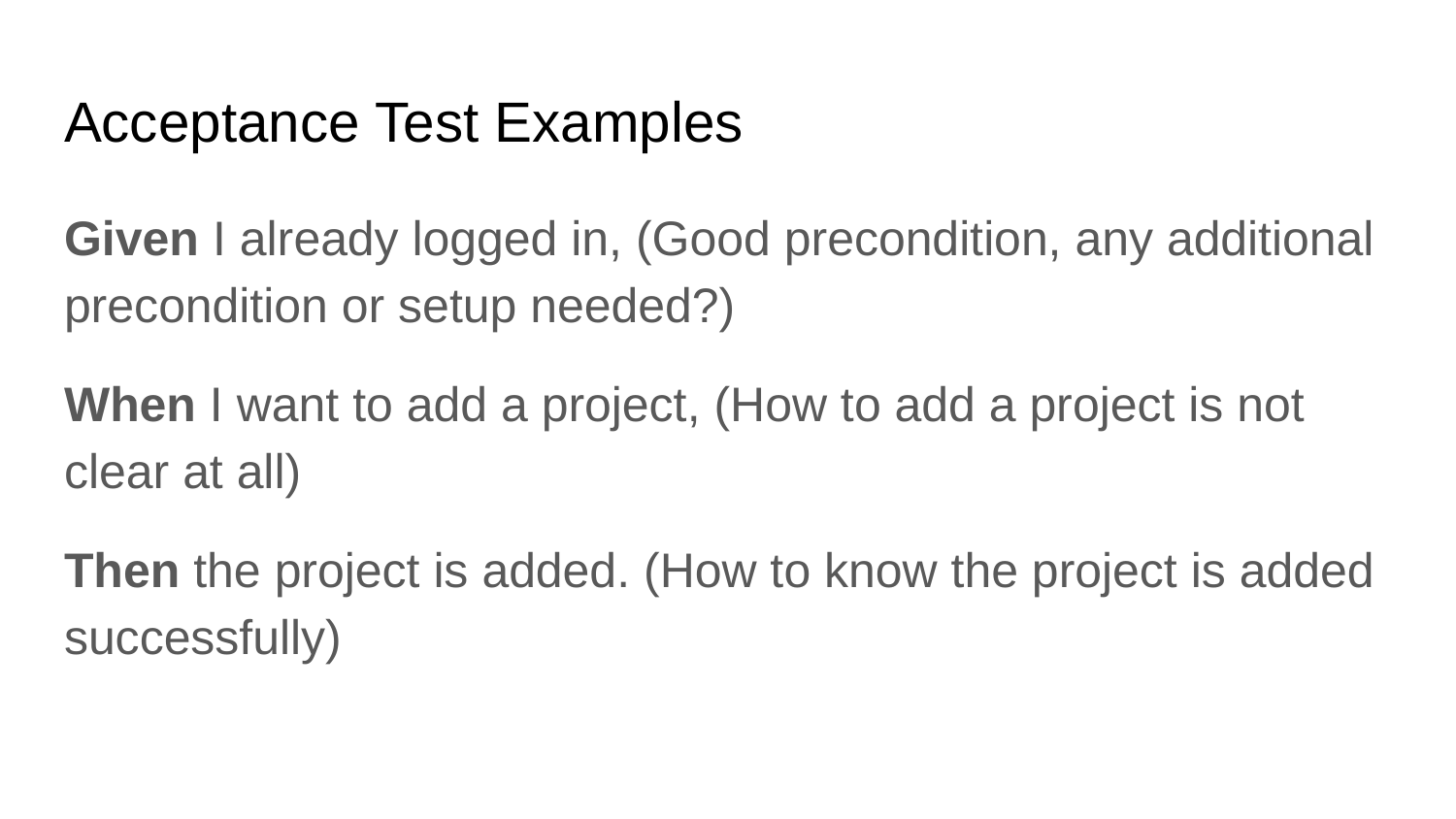

# Acceptance Test Examples
Given I already logged in, (Good precondition, any additional precondition or setup needed?)
When I want to add a project, (How to add a project is not clear at all)
Then the project is added. (How to know the project is added successfully)